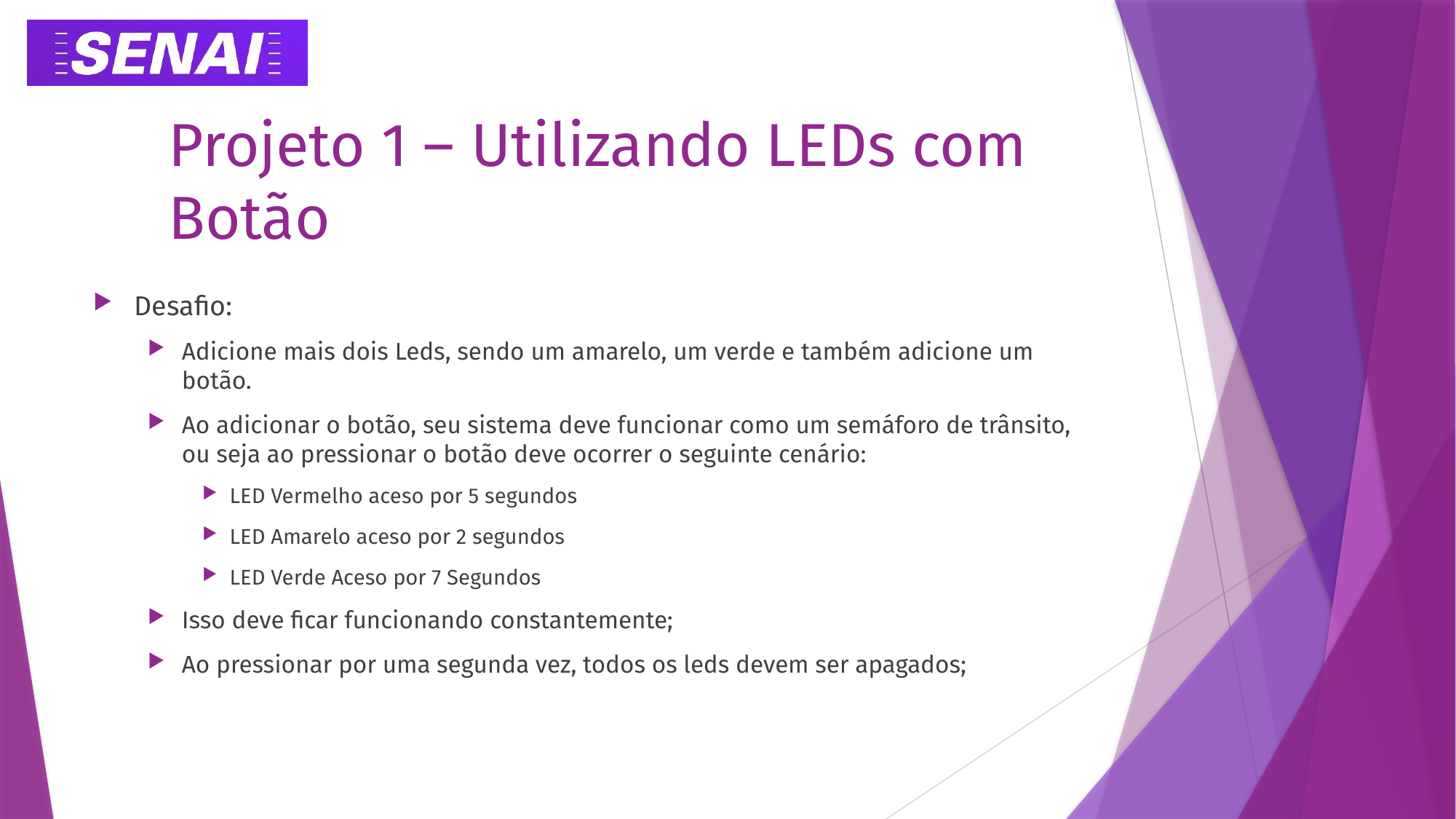

# Projeto 1 – Utilizando LEDs com Botão
Desafio:
Adicione mais dois Leds, sendo um amarelo, um verde e também adicione um botão.
Ao adicionar o botão, seu sistema deve funcionar como um semáforo de trânsito, ou seja ao pressionar o botão deve ocorrer o seguinte cenário:
LED Vermelho aceso por 5 segundos
LED Amarelo aceso por 2 segundos
LED Verde Aceso por 7 Segundos
Isso deve ficar funcionando constantemente;
Ao pressionar por uma segunda vez, todos os leds devem ser apagados;